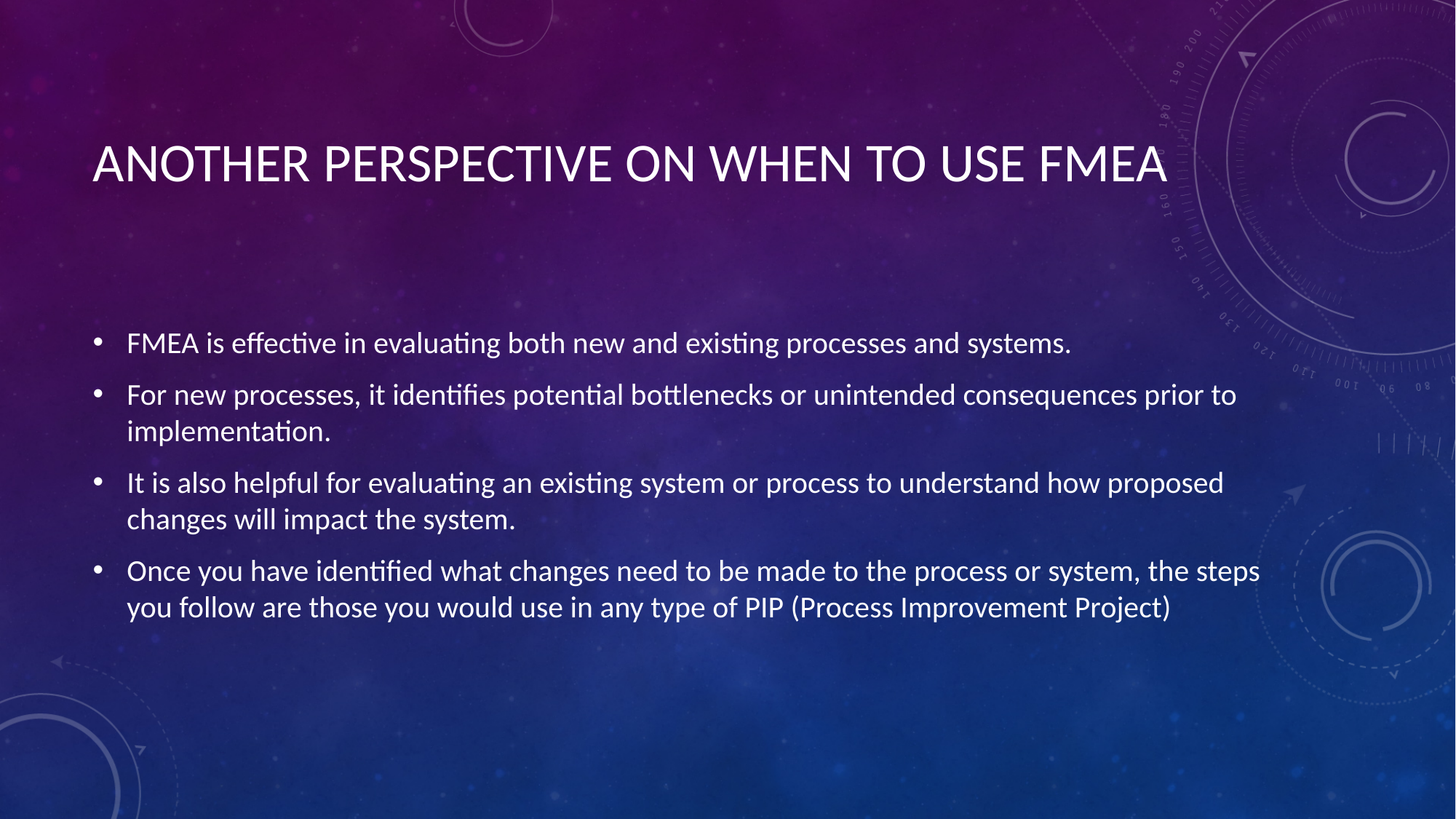

# Another Perspective on When to use FMEA
FMEA is effective in evaluating both new and existing processes and systems.
For new processes, it identifies potential bottlenecks or unintended consequences prior to implementation.
It is also helpful for evaluating an existing system or process to understand how proposed changes will impact the system.
Once you have identified what changes need to be made to the process or system, the steps you follow are those you would use in any type of PIP (Process Improvement Project)